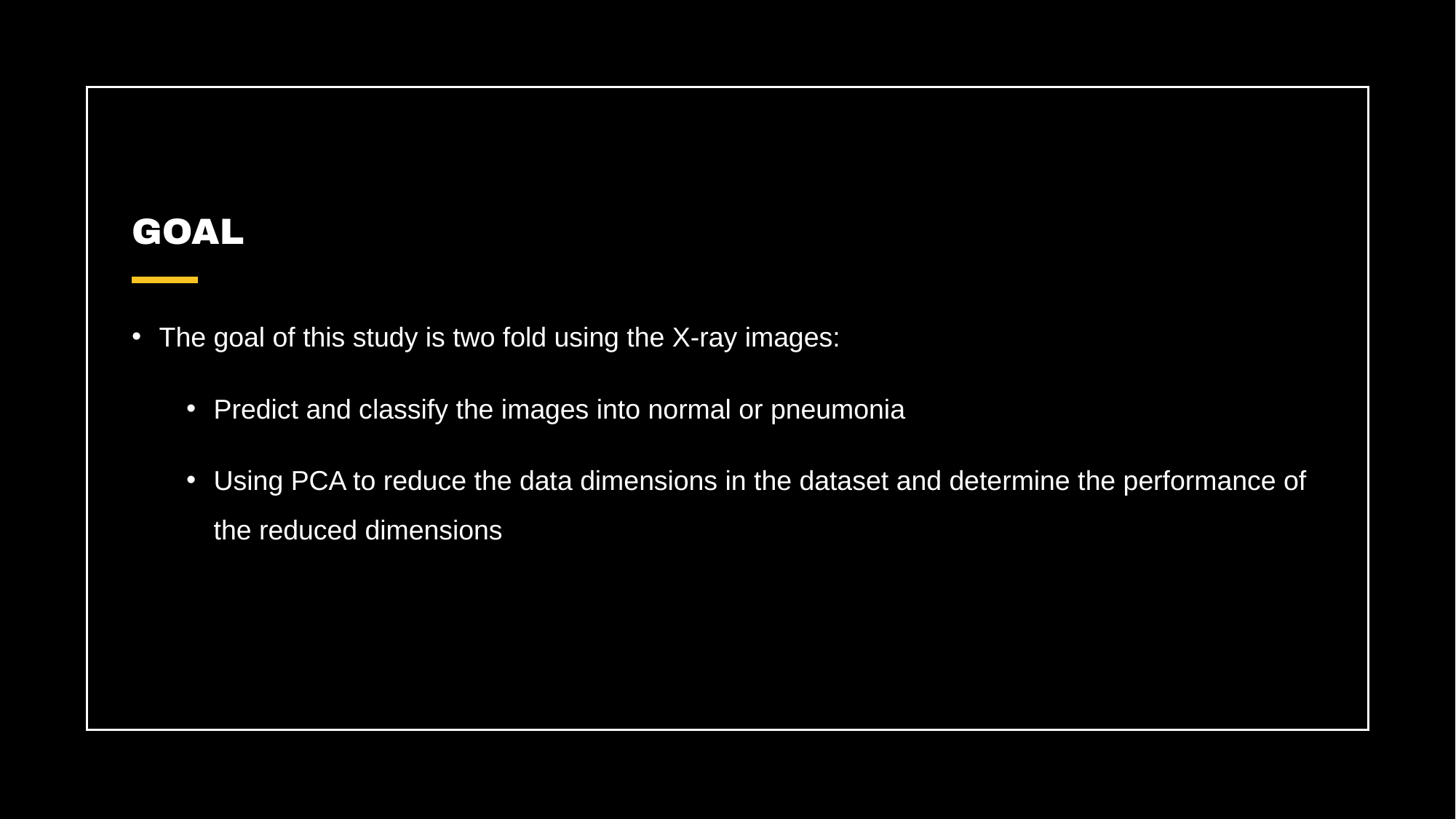

# GOAL
The goal of this study is two fold using the X-ray images:
Predict and classify the images into normal or pneumonia
Using PCA to reduce the data dimensions in the dataset and determine the performance of the reduced dimensions